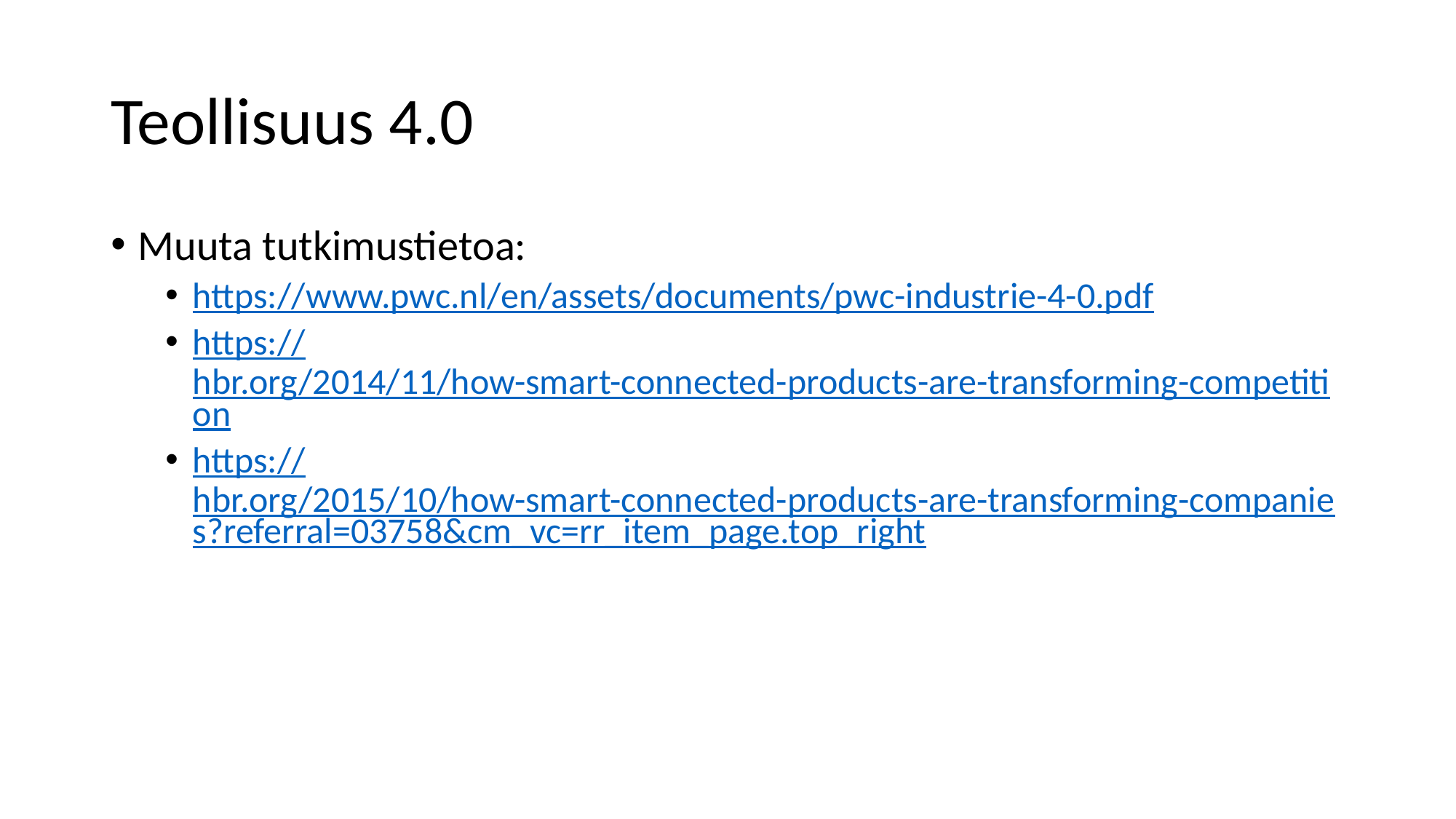

# Teollisuus 4.0
Muuta tutkimustietoa:
https://www.pwc.nl/en/assets/documents/pwc-industrie-4-0.pdf
https://hbr.org/2014/11/how-smart-connected-products-are-transforming-competition
https://hbr.org/2015/10/how-smart-connected-products-are-transforming-companies?referral=03758&cm_vc=rr_item_page.top_right